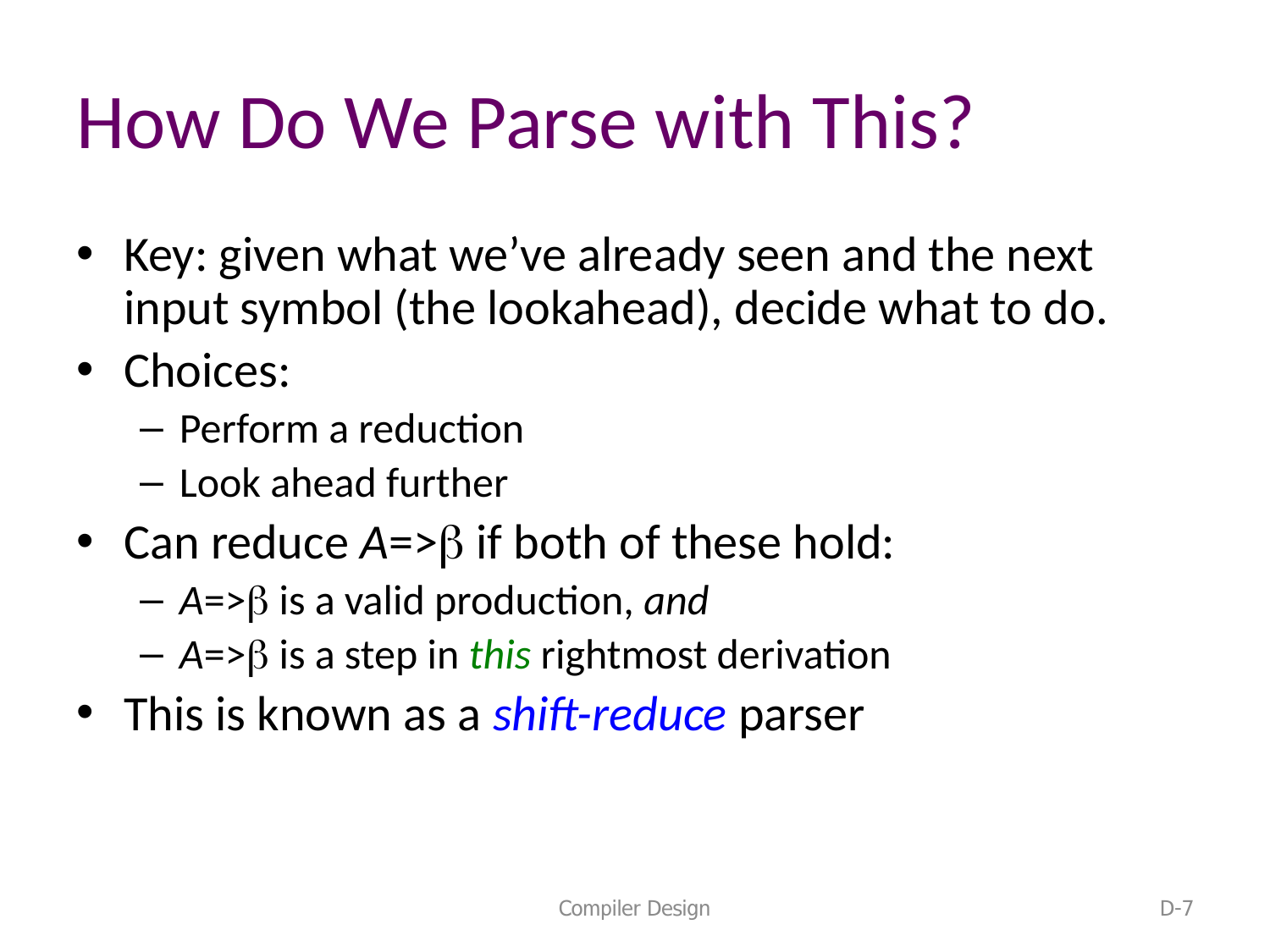

# How Do We Parse with This?
Key: given what we’ve already seen and the next input symbol (the lookahead), decide what to do.
Choices:
Perform a reduction
Look ahead further
Can reduce A=>β if both of these hold:
A=>β is a valid production, and
A=>β is a step in this rightmost derivation
This is known as a shift-reduce parser
Compiler Design
D-7